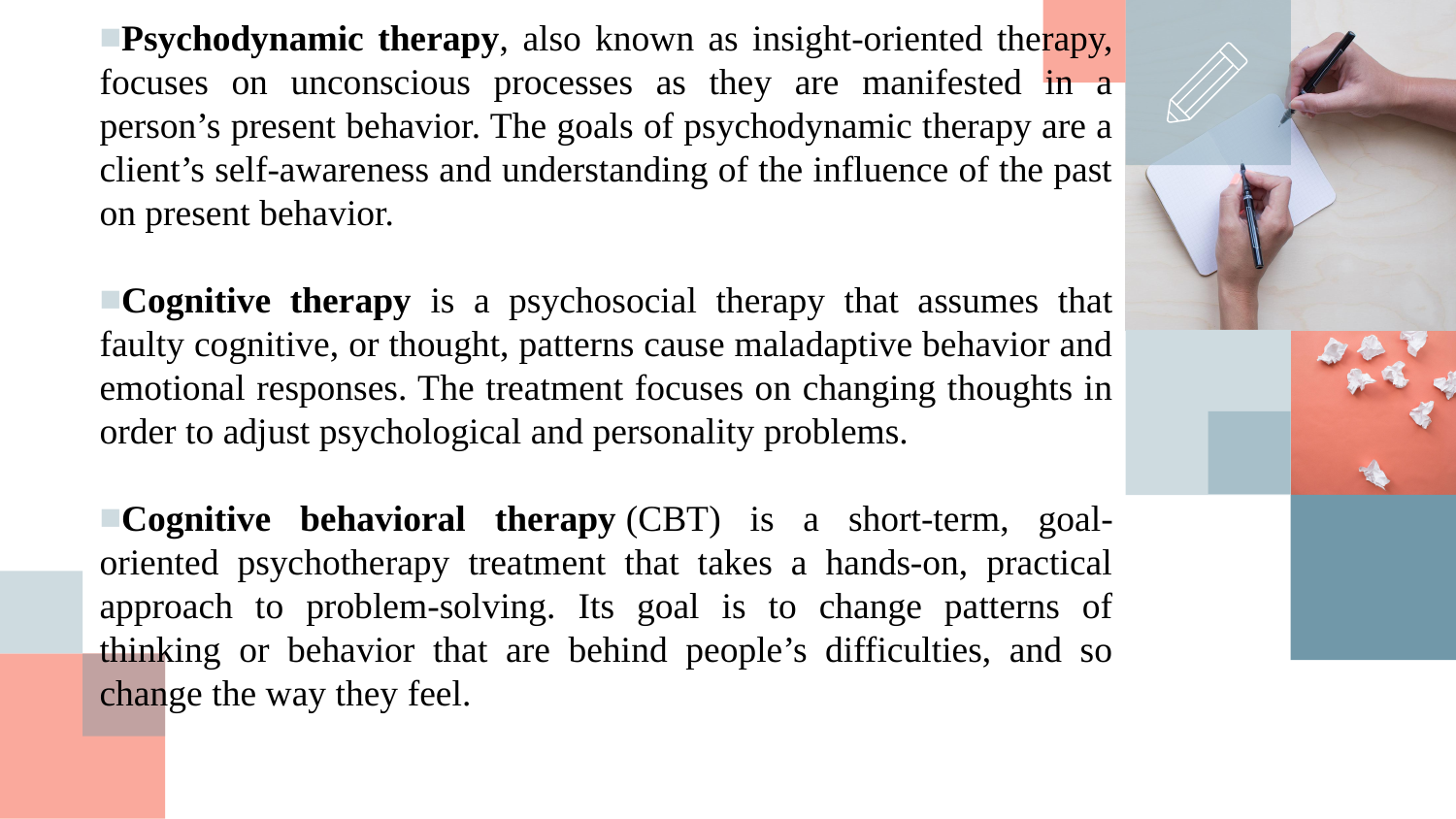

Psychodynamic therapy, also known as insight-oriented therapy, focuses on unconscious processes as they are manifested in a person’s present behavior. The goals of psychodynamic therapy are a client’s self-awareness and understanding of the influence of the past on present behavior.

Cognitive therapy is a psychosocial therapy that assumes that faulty cognitive, or thought, patterns cause maladaptive behavior and emotional responses. The treatment focuses on changing thoughts in order to adjust psychological and personality problems.

Cognitive behavioral therapy (CBT) is a short-term, goal-oriented psychotherapy treatment that takes a hands-on, practical approach to problem-solving. Its goal is to change patterns of thinking or behavior that are behind people’s difficulties, and so change the way they feel.